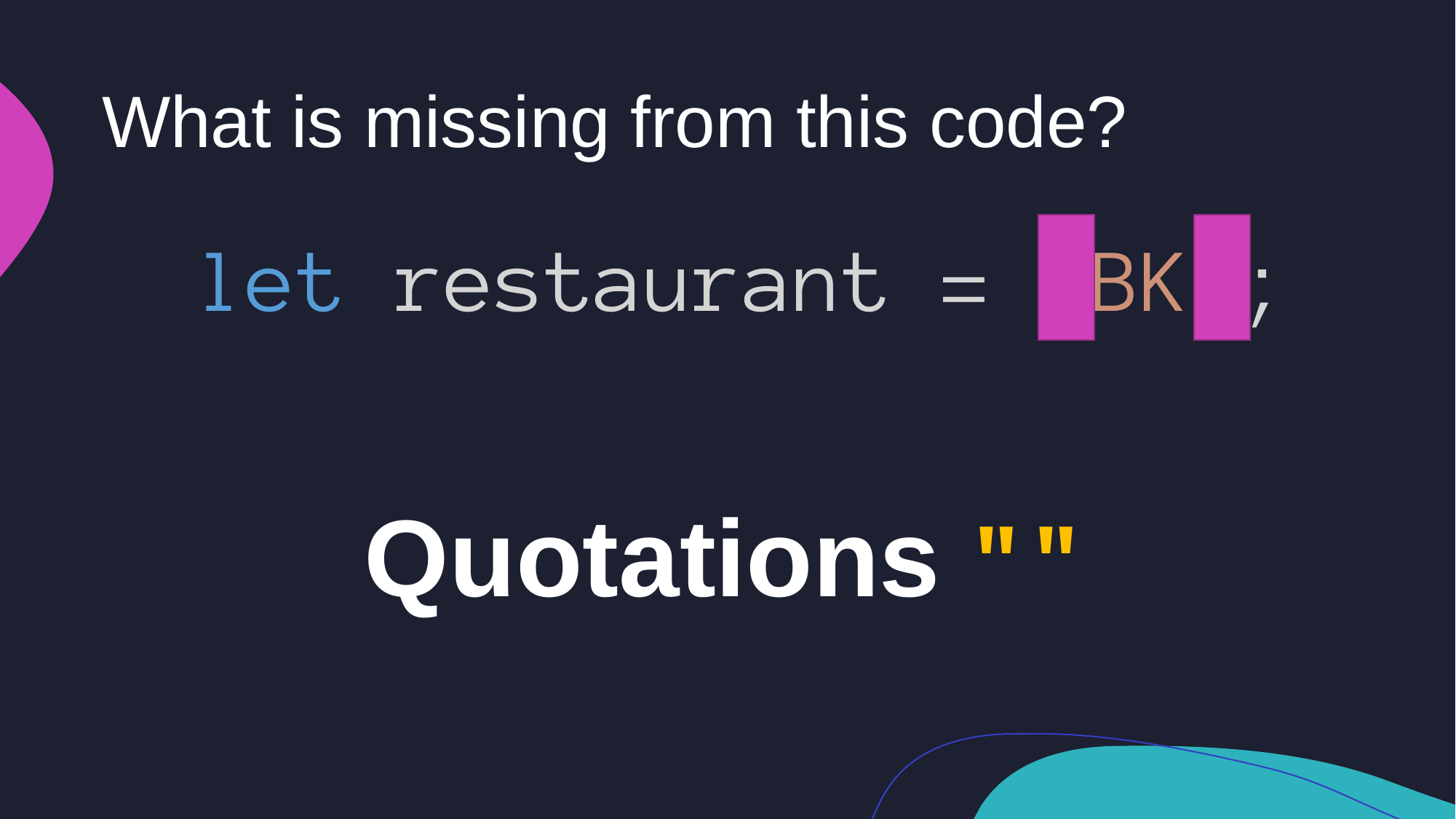

# What is missing from this code?
let restaurant =  BK ;

Quotations ""